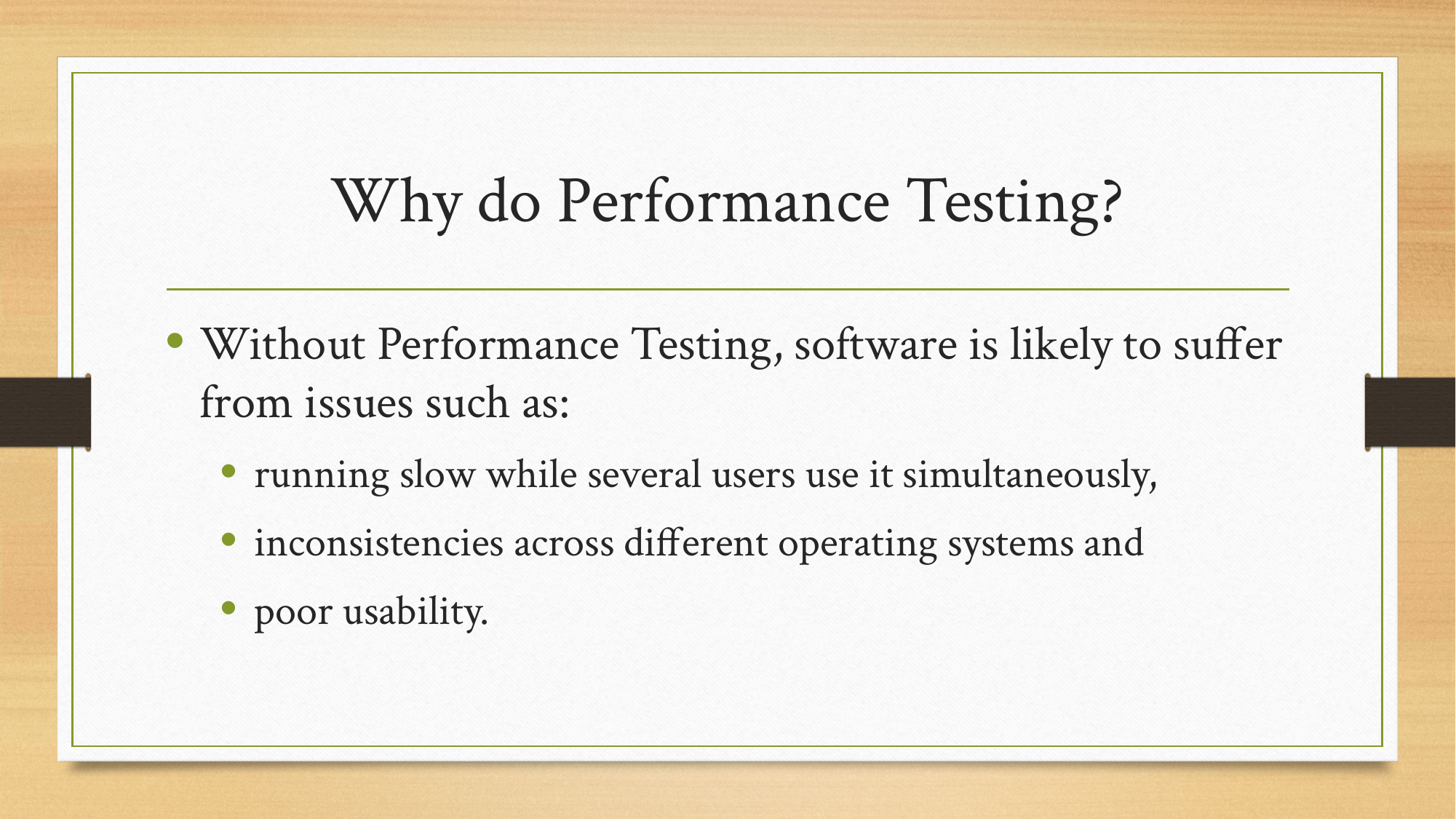

# Why do Performance Testing?
Without Performance Testing, software is likely to suffer from issues such as:
running slow while several users use it simultaneously,
inconsistencies across different operating systems and
poor usability.